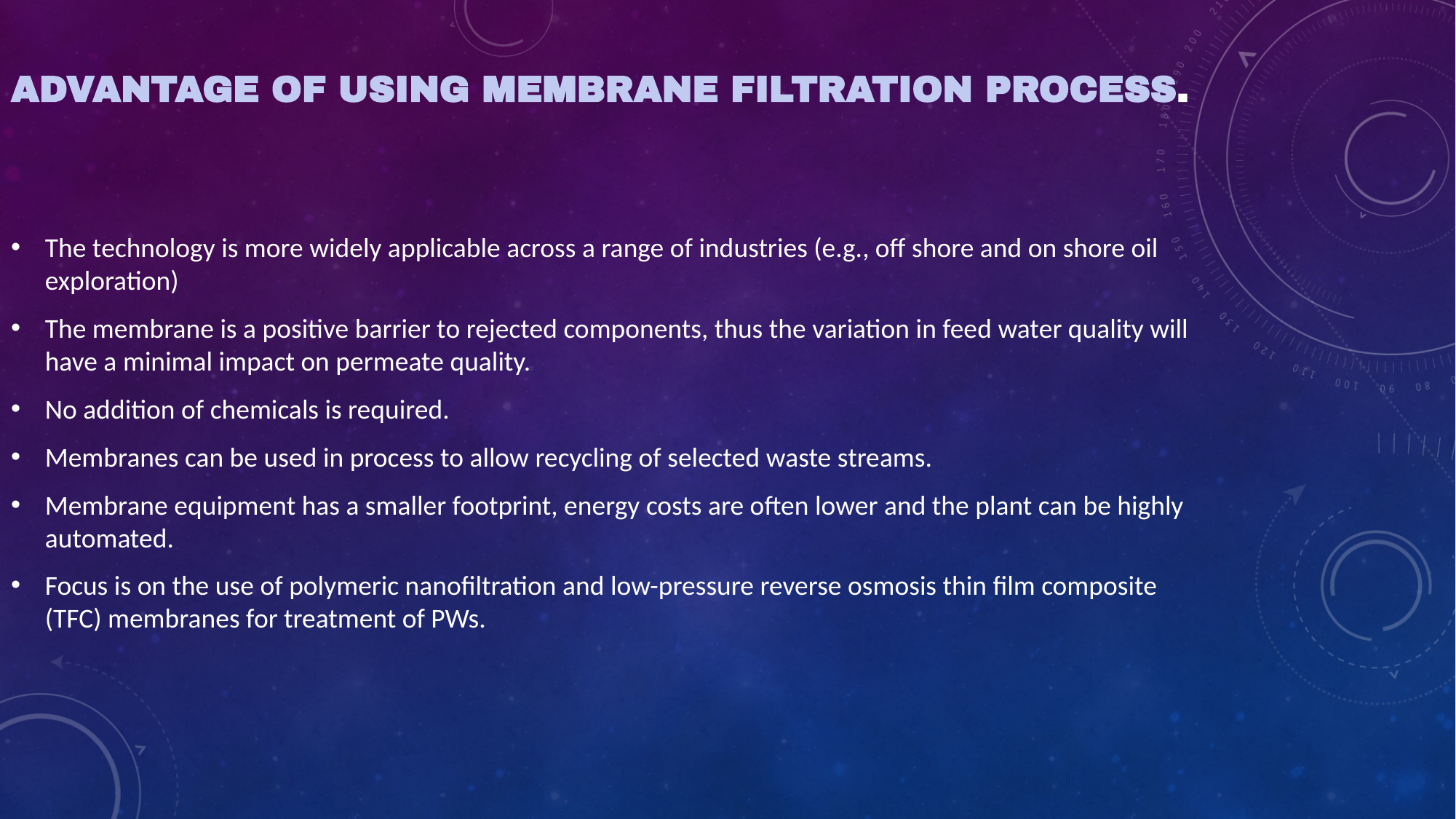

# ADVANTAGE OF USING MEMBRANE FILTRATION PROCESS.
The technology is more widely applicable across a range of industries (e.g., off shore and on shore oil exploration)
The membrane is a positive barrier to rejected components, thus the variation in feed water quality will have a minimal impact on permeate quality.
No addition of chemicals is required.
Membranes can be used in process to allow recycling of selected waste streams.
Membrane equipment has a smaller footprint, energy costs are often lower and the plant can be highly automated.
Focus is on the use of polymeric nanofiltration and low-pressure reverse osmosis thin film composite (TFC) membranes for treatment of PWs.